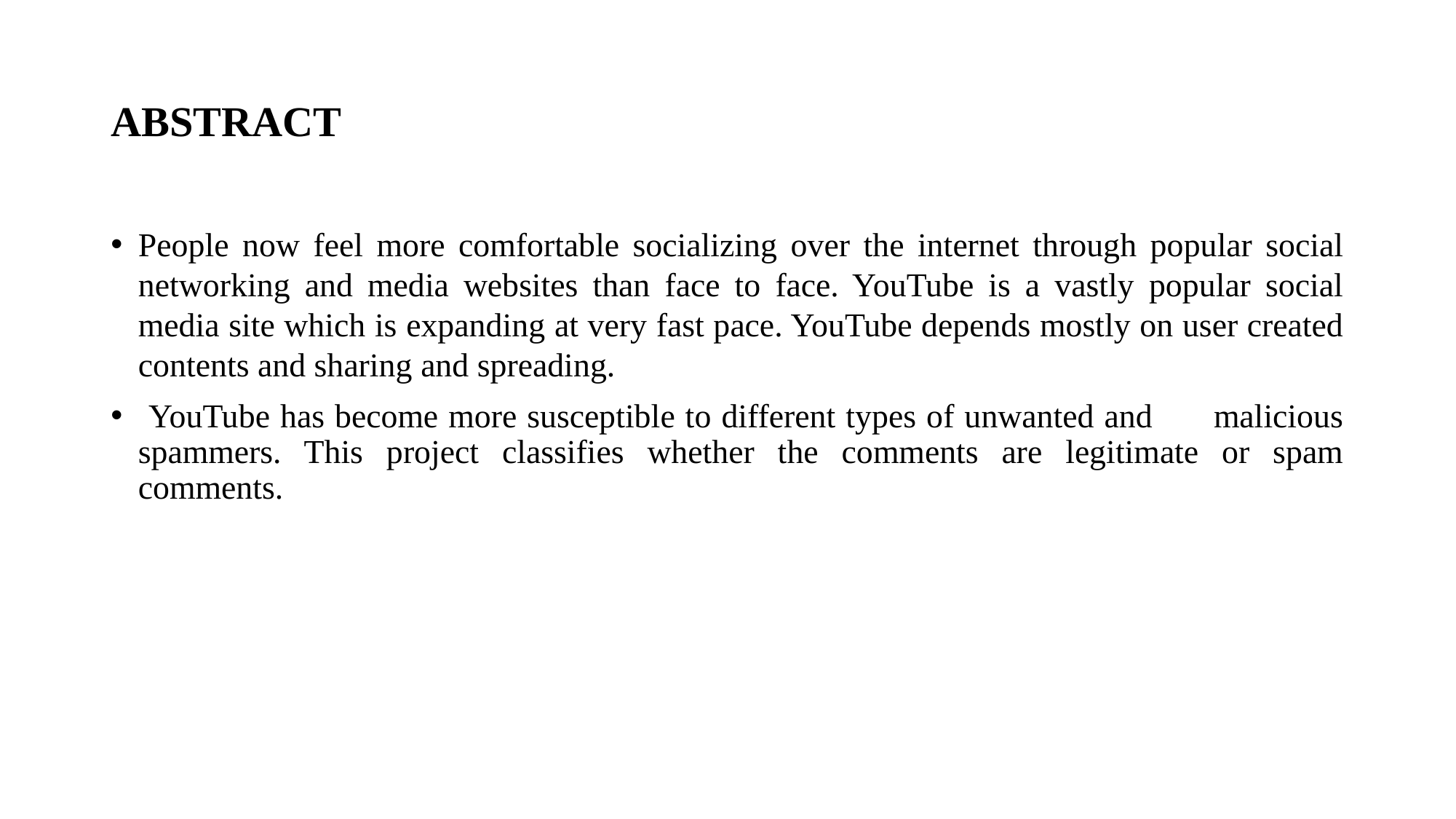

# ABSTRACT
People now feel more comfortable socializing over the internet through popular social networking and media websites than face to face. YouTube is a vastly popular social media site which is expanding at very fast pace. YouTube depends mostly on user created contents and sharing and spreading.
 YouTube has become more susceptible to different types of unwanted and      malicious spammers. This project classifies whether the comments are legitimate or spam comments.